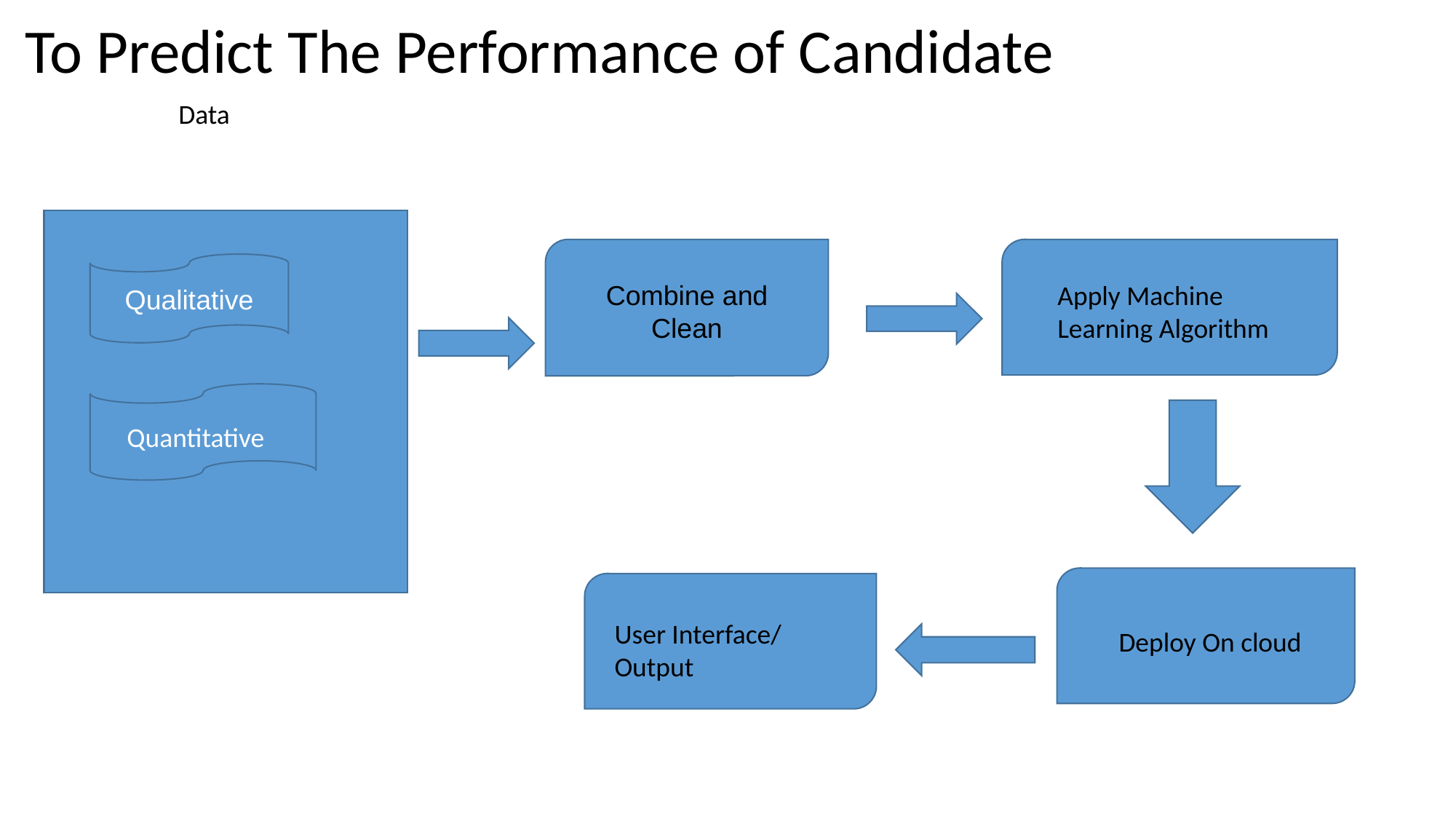

# To Predict The Performance of Candidate
Data

Qualitative
Combine and Clean

Apply Machine Learning Algorithm

Quantitative

User Interface/ Output
Deploy On cloud